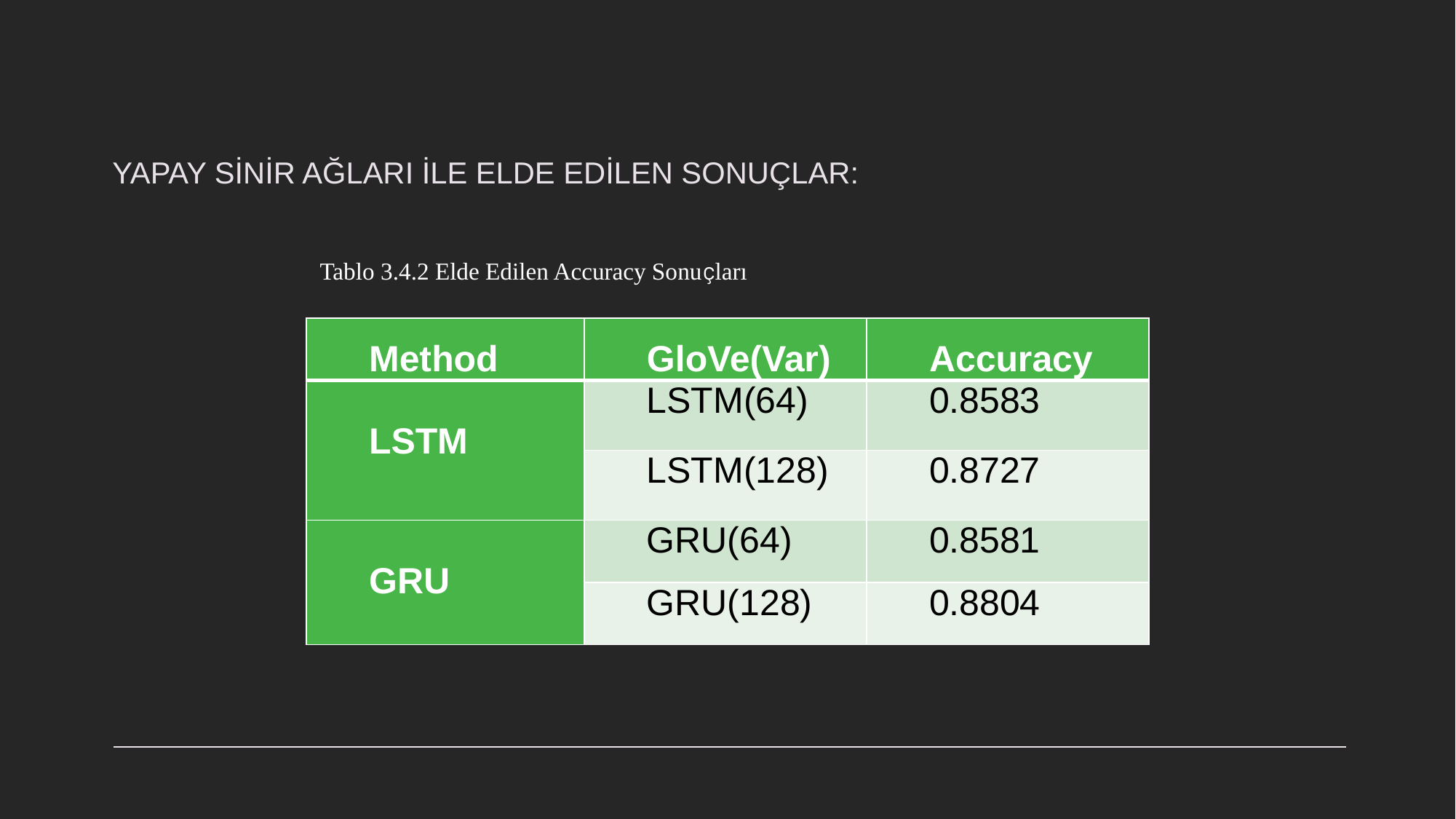

YAPAY SİNİR AĞLARI İLE ELDE EDİLEN SONUÇLAR:

Tablo 3.4.2 Elde Edilen Accuracy Sonuçları
| Method | GloVe(Var) | Accuracy |
| --- | --- | --- |
| LSTM | LSTM(64) | 0.8583 |
|  | LSTM(128) | 0.8727 |
| GRU | GRU(64) | 0.8581 |
|  | GRU(128) | 0.8804 |